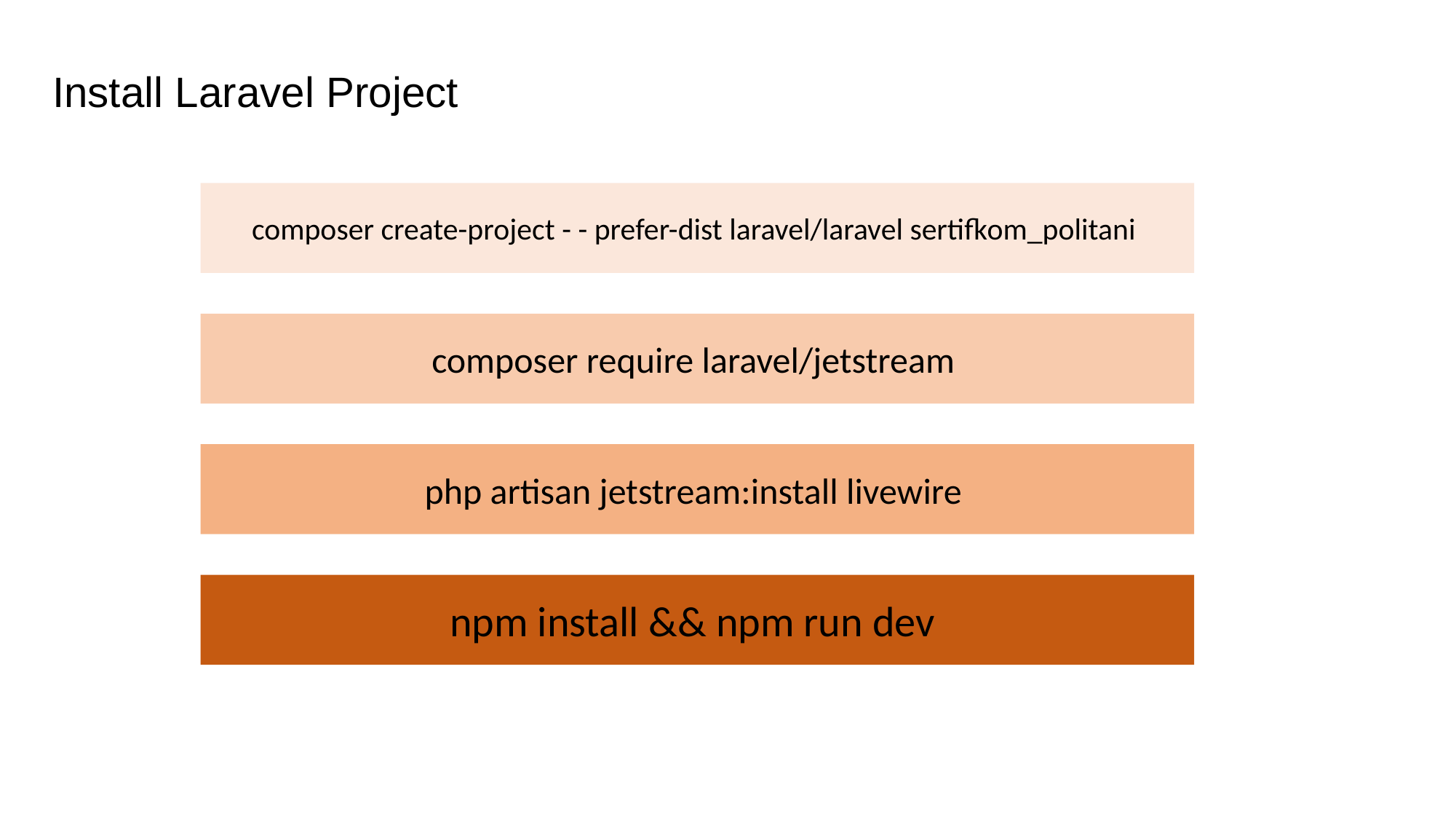

Install Laravel Project
composer create-project - - prefer-dist laravel/laravel sertifkom_politani
composer require laravel/jetstream
php artisan jetstream:install livewire
npm install && npm run dev